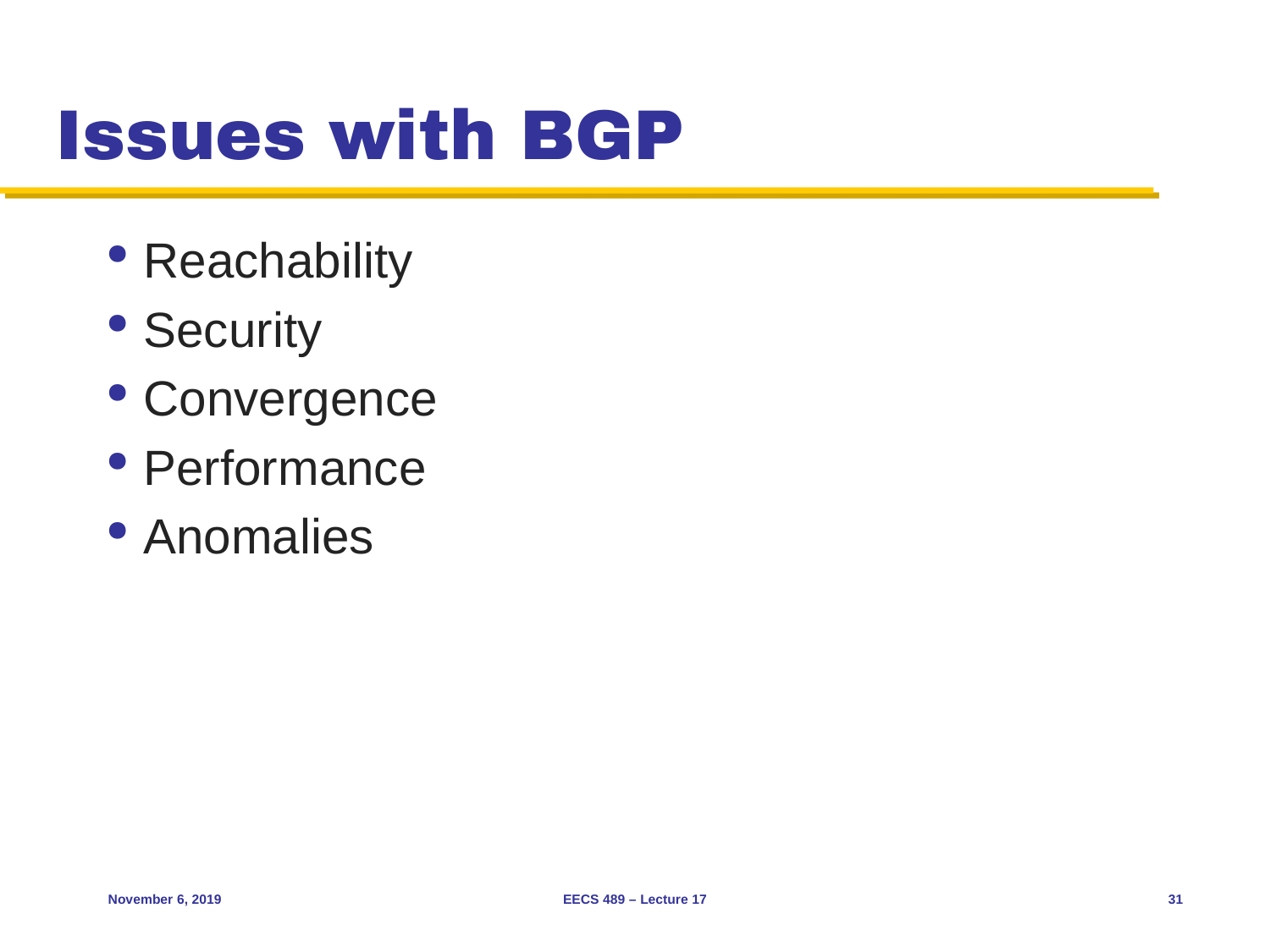

# Issues with BGP
Reachability
Security
Convergence
Performance
Anomalies
November 6, 2019
EECS 489 – Lecture 17
31